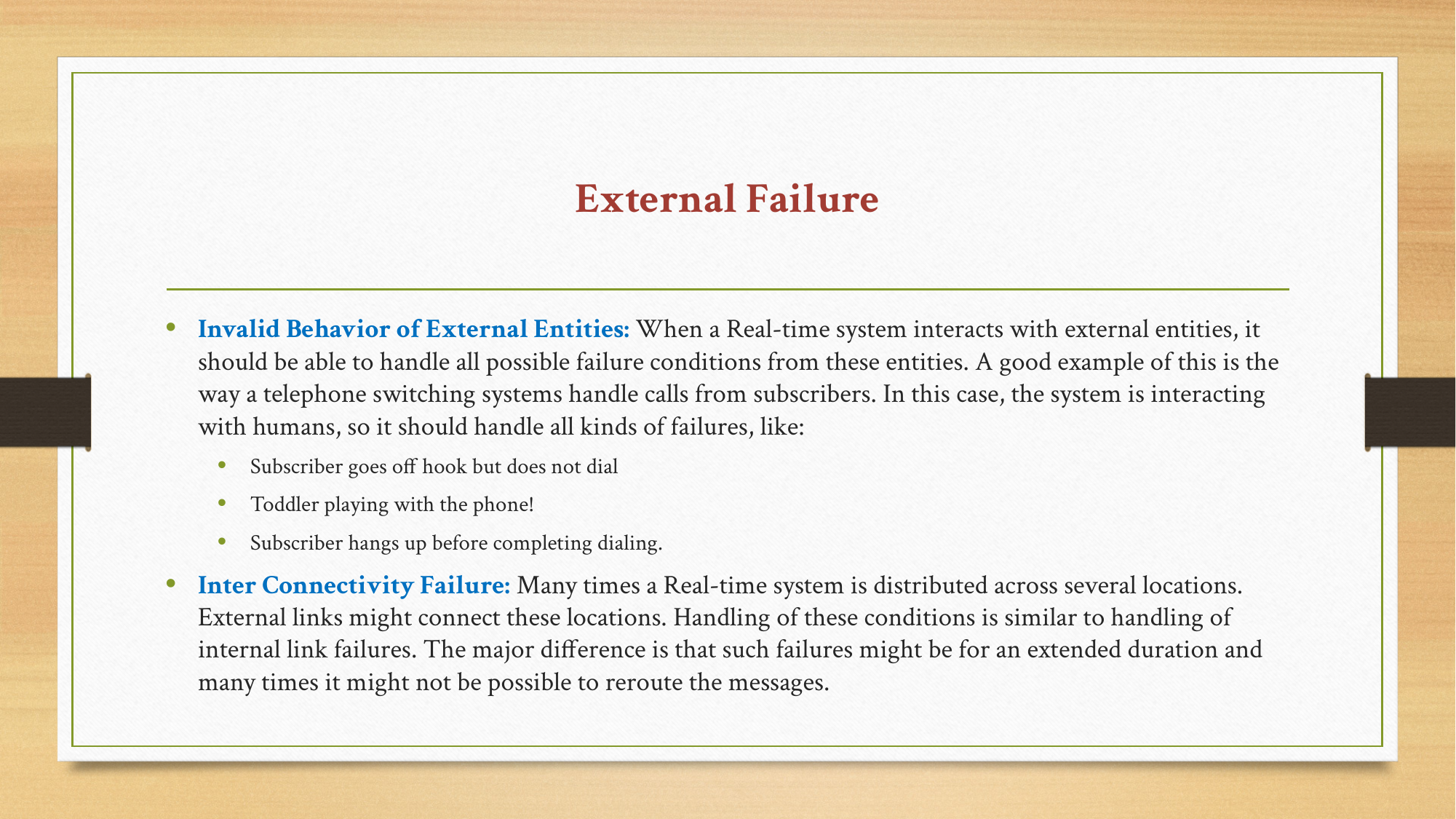

# External Failure
Invalid Behavior of External Entities: When a Real-time system interacts with external entities, it should be able to handle all possible failure conditions from these entities. A good example of this is the way a telephone switching systems handle calls from subscribers. In this case, the system is interacting with humans, so it should handle all kinds of failures, like:
Subscriber goes off hook but does not dial
Toddler playing with the phone!
Subscriber hangs up before completing dialing.
Inter Connectivity Failure: Many times a Real-time system is distributed across several locations. External links might connect these locations. Handling of these conditions is similar to handling of internal link failures. The major difference is that such failures might be for an extended duration and many times it might not be possible to reroute the messages.